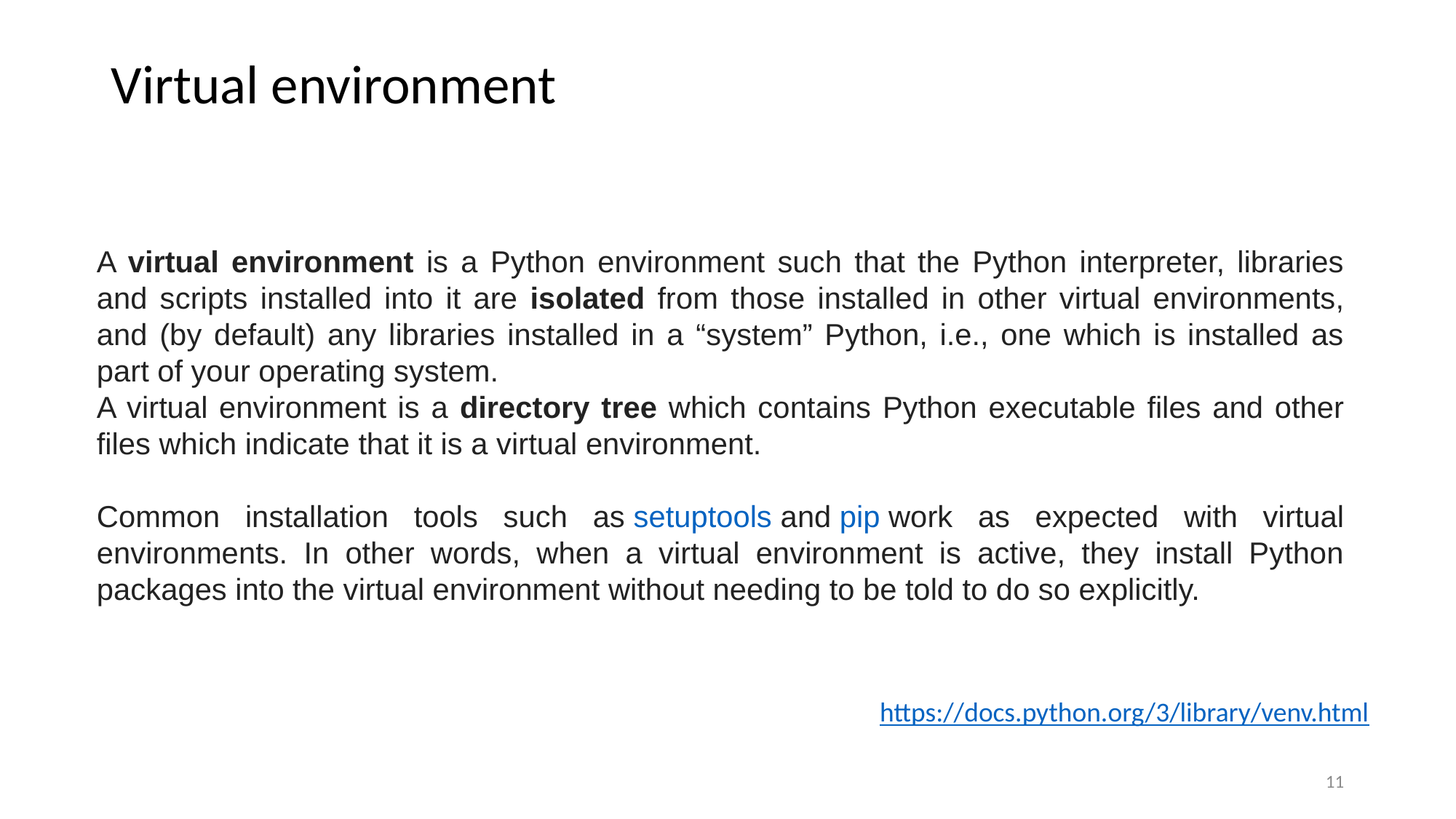

# Virtual environment
A virtual environment is a Python environment such that the Python interpreter, libraries and scripts installed into it are isolated from those installed in other virtual environments, and (by default) any libraries installed in a “system” Python, i.e., one which is installed as part of your operating system.
A virtual environment is a directory tree which contains Python executable files and other files which indicate that it is a virtual environment.

Common installation tools such as setuptools and pip work as expected with virtual environments. In other words, when a virtual environment is active, they install Python packages into the virtual environment without needing to be told to do so explicitly.
https://docs.python.org/3/library/venv.html
11